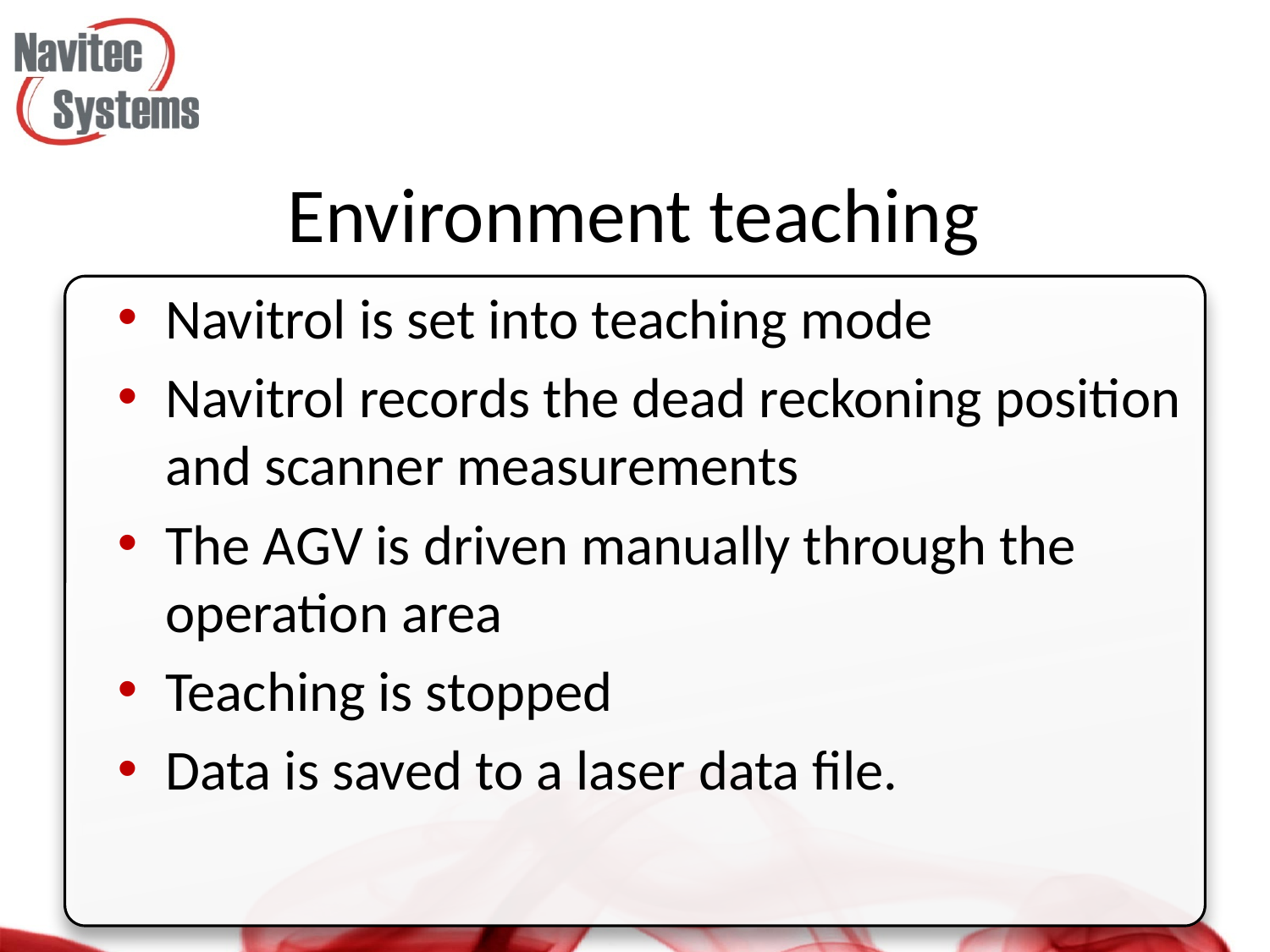

# Environment teaching
Navitrol is set into teaching mode
Navitrol records the dead reckoning position and scanner measurements
The AGV is driven manually through the operation area
Teaching is stopped
Data is saved to a laser data file.